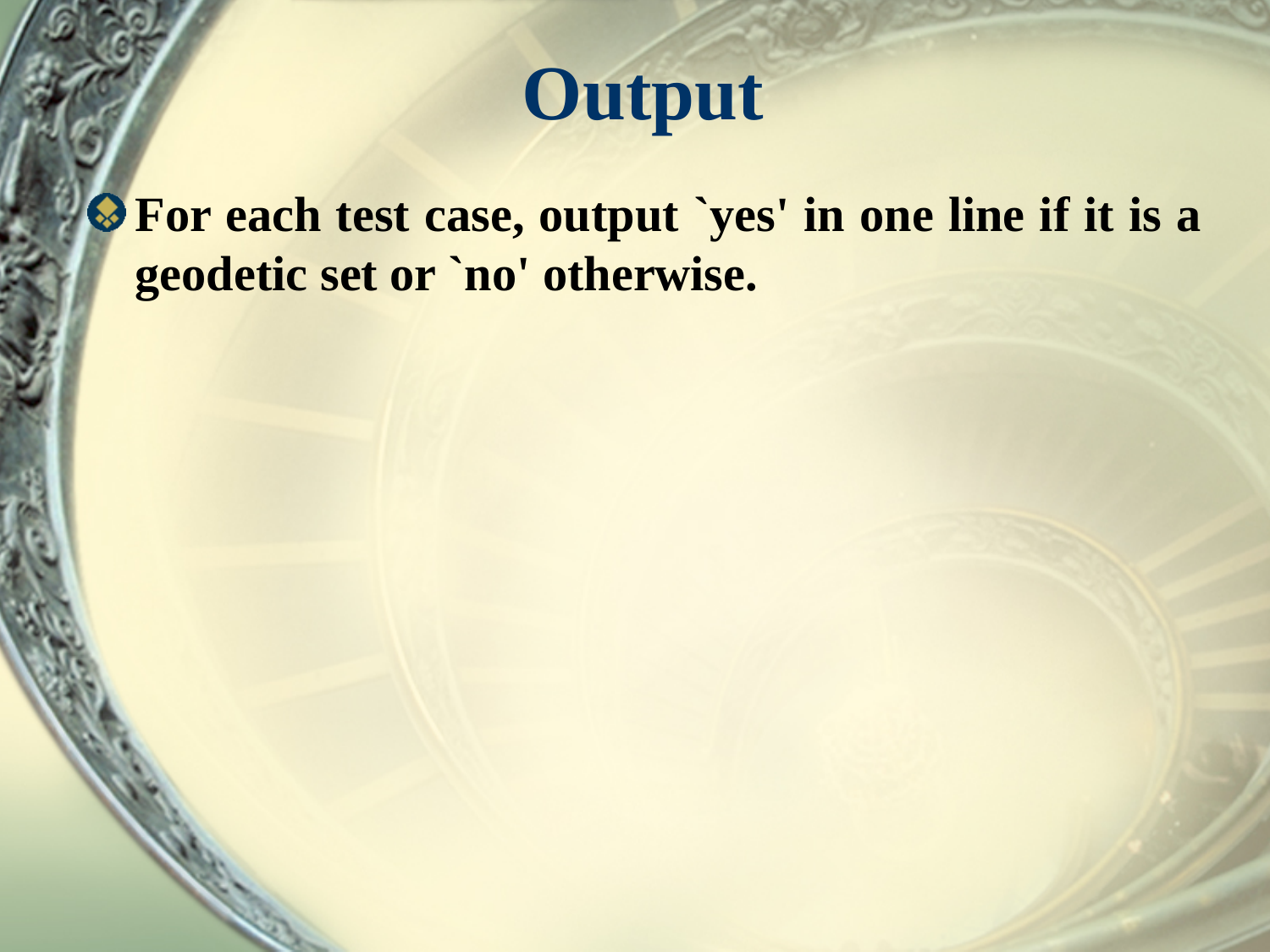

# Output
For each test case, output `yes' in one line if it is a geodetic set or `no' otherwise.